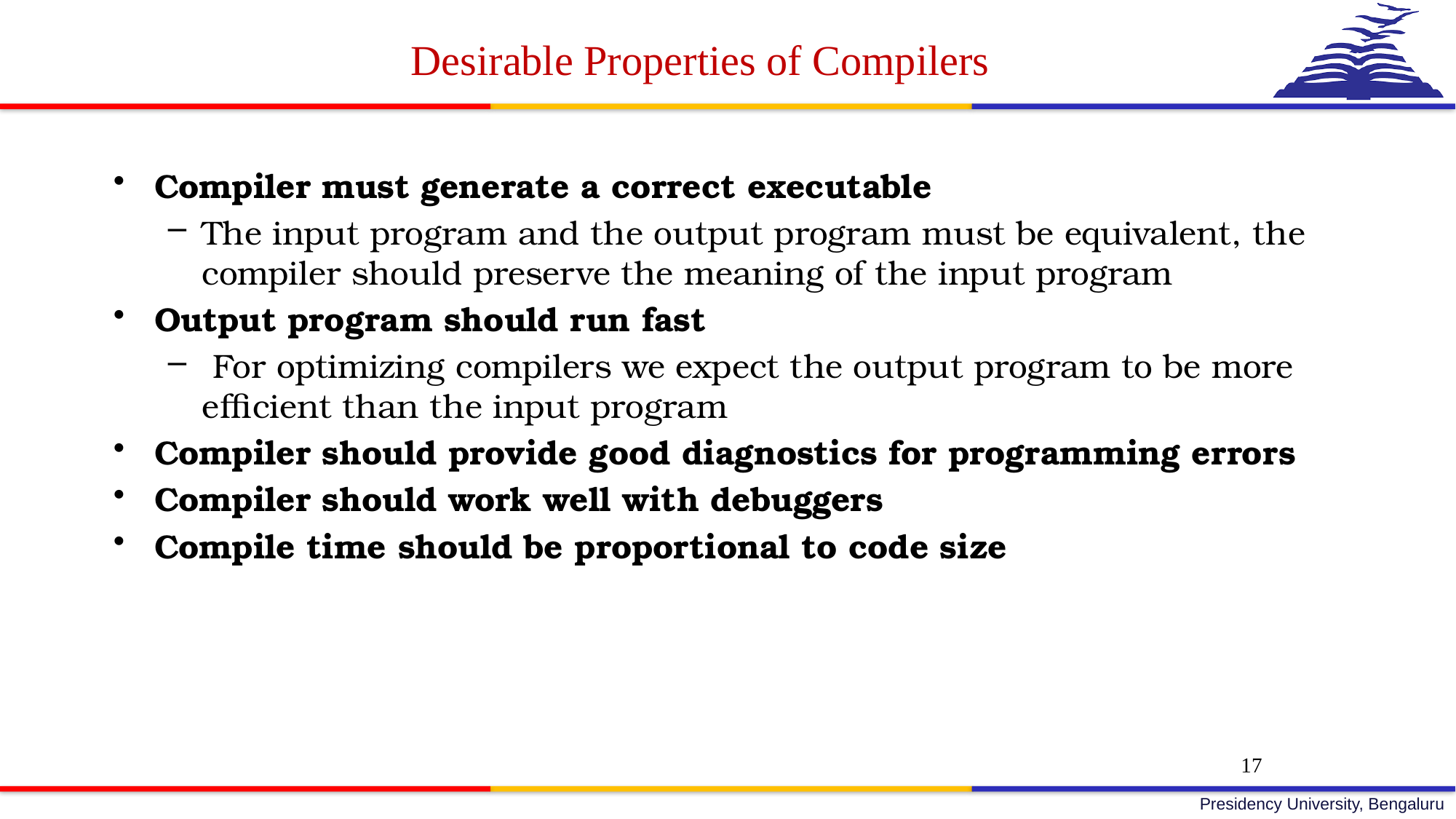

Desirable Properties of Compilers
Compiler must generate a correct executable
The input program and the output program must be equivalent, the compiler should preserve the meaning of the input program
Output program should run fast
 For optimizing compilers we expect the output program to be more efficient than the input program
Compiler should provide good diagnostics for programming errors
Compiler should work well with debuggers
Compile time should be proportional to code size
17